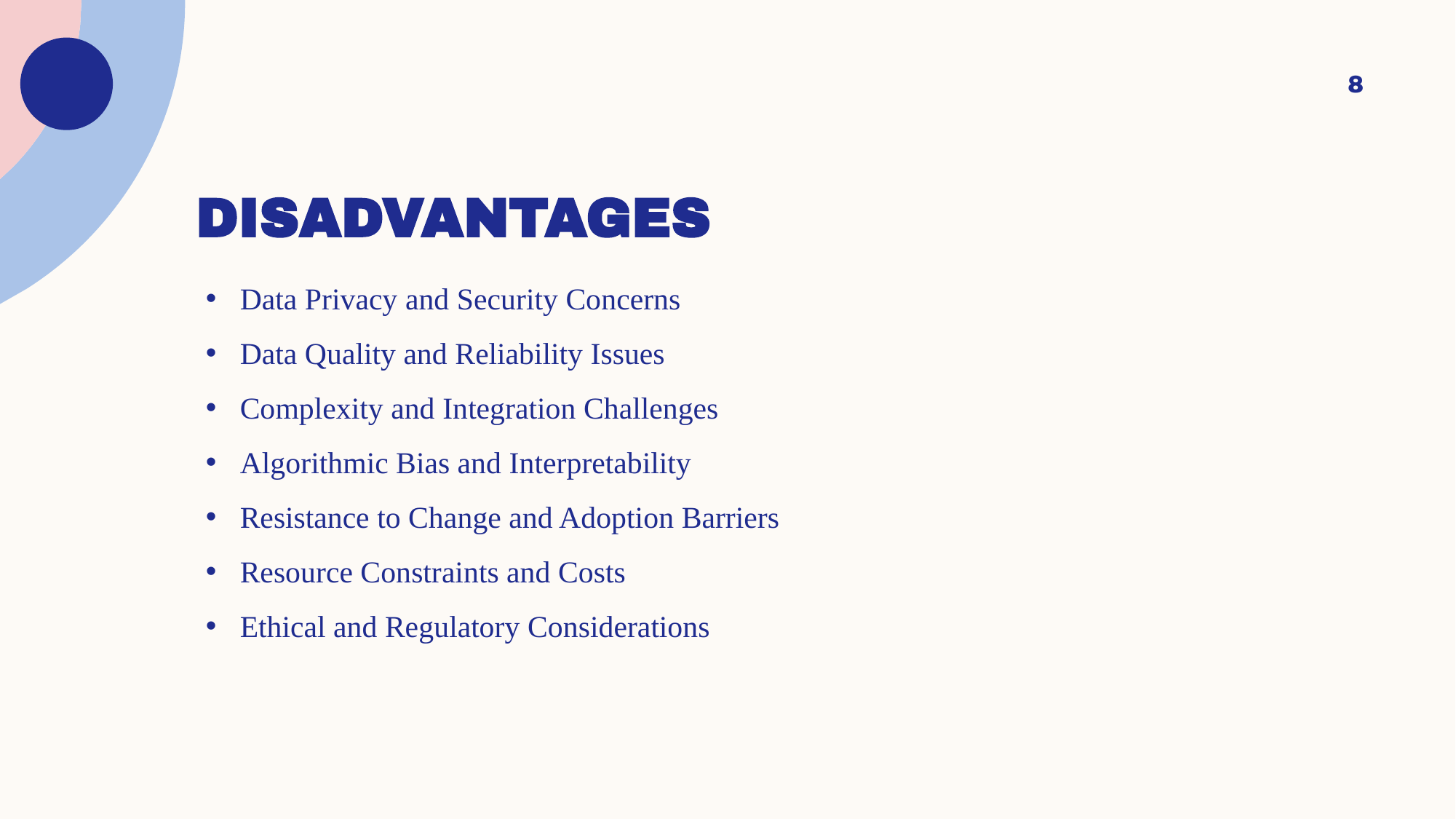

8
# disadvaNtAges
Data Privacy and Security Concerns
Data Quality and Reliability Issues
Complexity and Integration Challenges
Algorithmic Bias and Interpretability
Resistance to Change and Adoption Barriers
Resource Constraints and Costs
Ethical and Regulatory Considerations